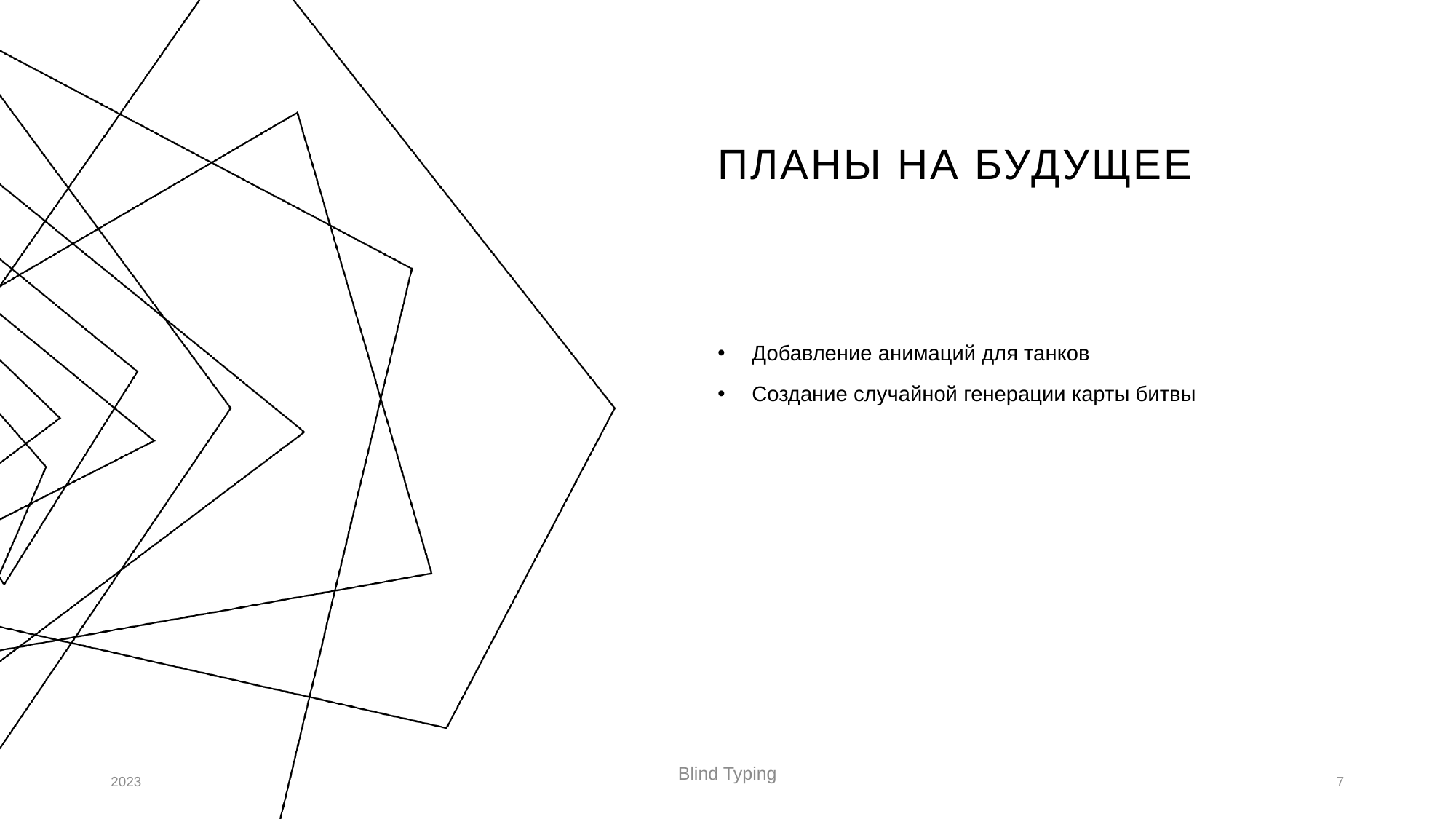

# Планы на будущее
Добавление анимаций для танков
Создание случайной генерации карты битвы

2023
Blind Typing

7